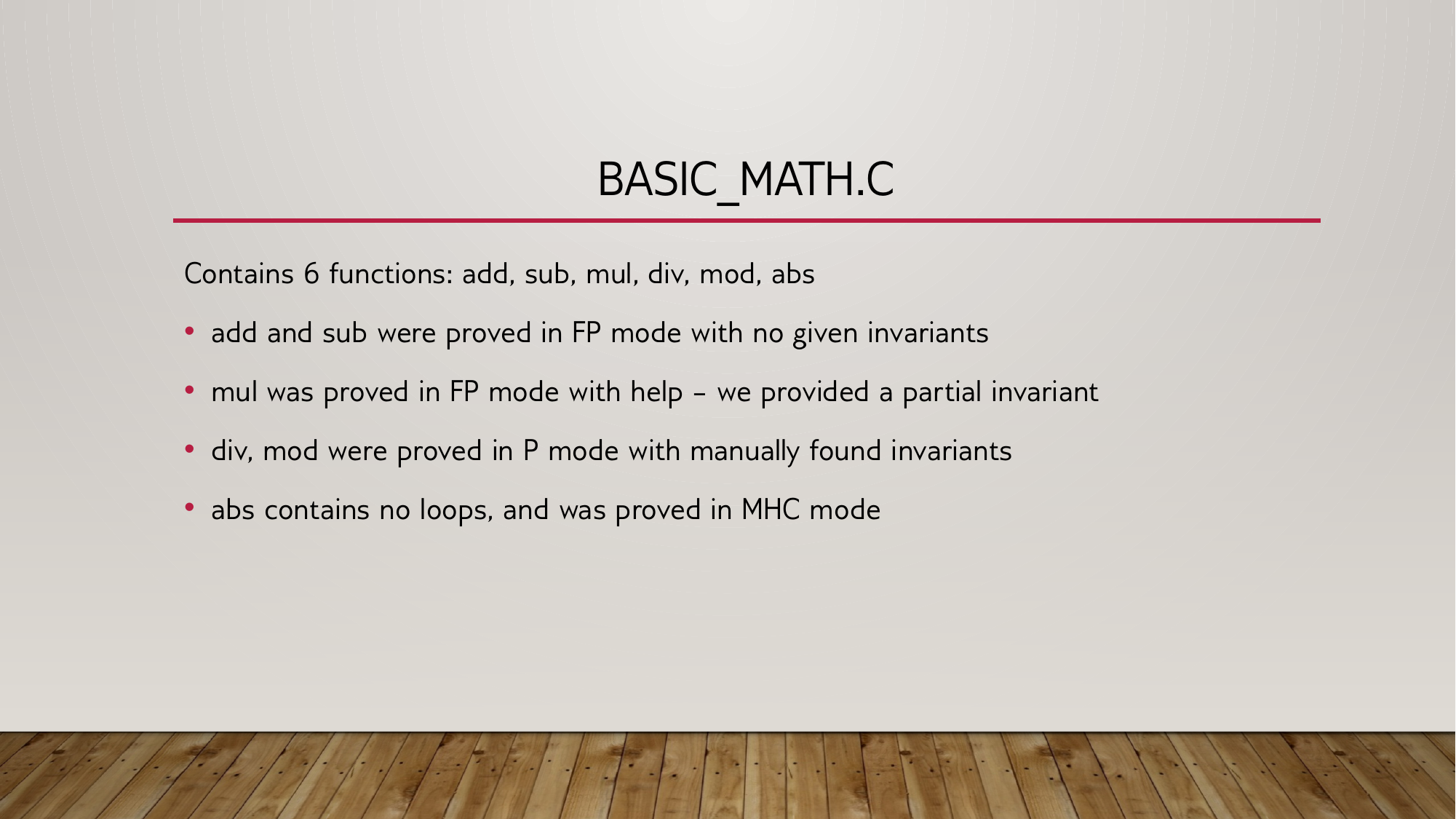

# basic_math.c
Contains 6 functions: add, sub, mul, div, mod, abs
add and sub were proved in FP mode with no given invariants
mul was proved in FP mode with help – we provided a partial invariant
div, mod were proved in P mode with manually found invariants
abs contains no loops, and was proved in MHC mode